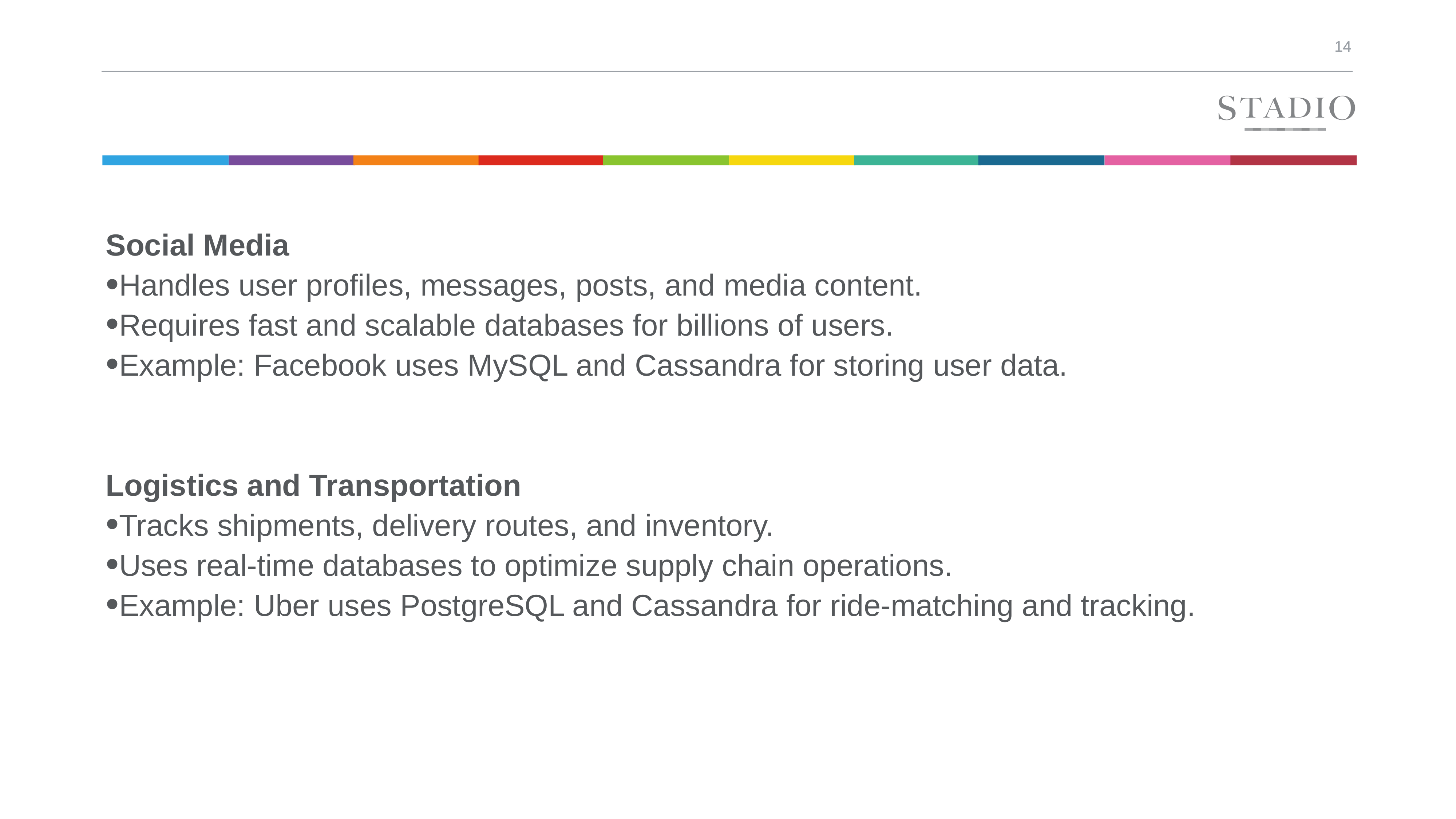

Social Media
Handles user profiles, messages, posts, and media content.
Requires fast and scalable databases for billions of users.
Example: Facebook uses MySQL and Cassandra for storing user data.

Logistics and Transportation
Tracks shipments, delivery routes, and inventory.
Uses real-time databases to optimize supply chain operations.
Example: Uber uses PostgreSQL and Cassandra for ride-matching and tracking.